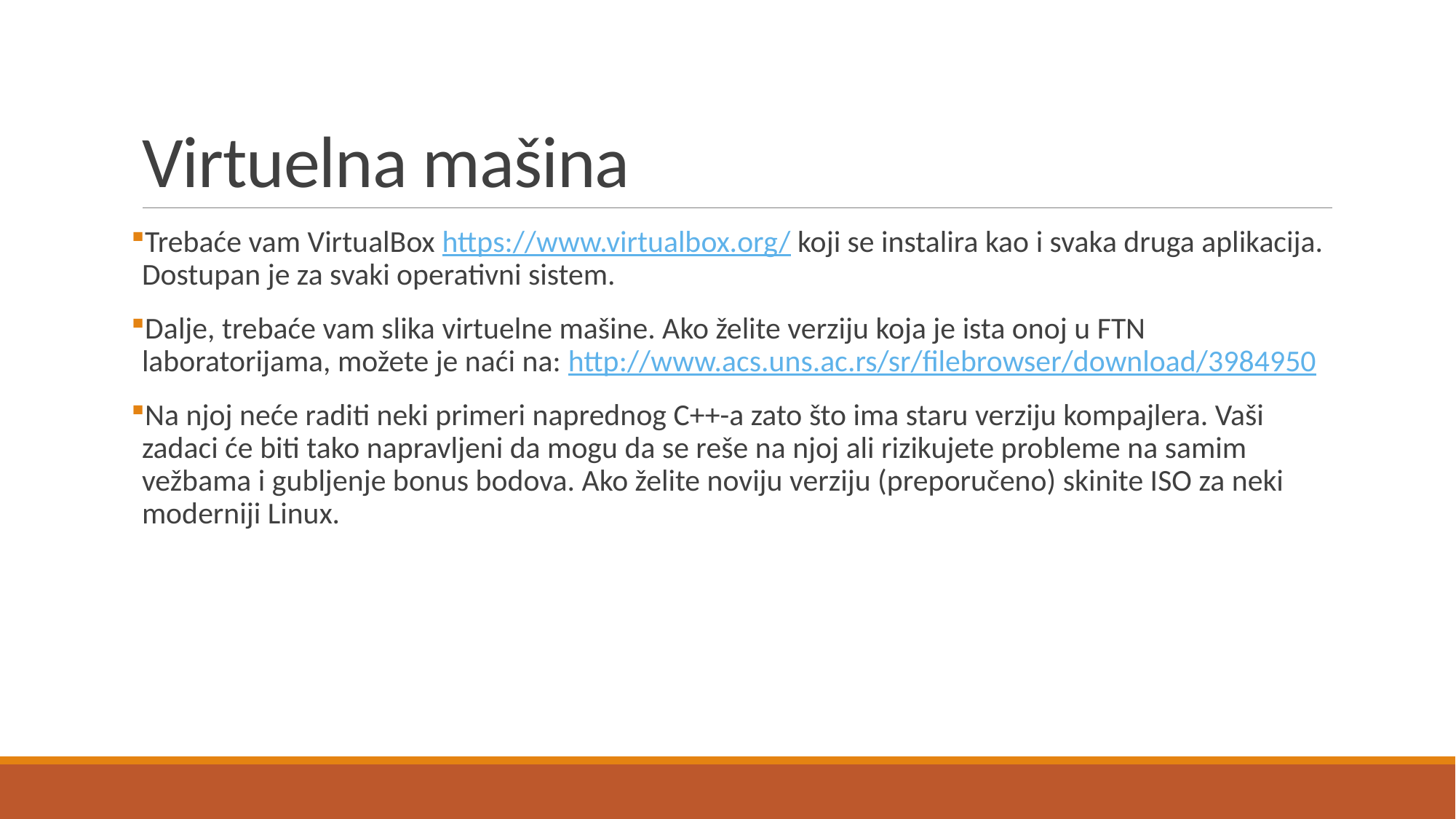

# Virtuelna mašina
Trebaće vam VirtualBox https://www.virtualbox.org/ koji se instalira kao i svaka druga aplikacija. Dostupan je za svaki operativni sistem.
Dalje, trebaće vam slika virtuelne mašine. Ako želite verziju koja je ista onoj u FTN laboratorijama, možete je naći na: http://www.acs.uns.ac.rs/sr/filebrowser/download/3984950
Na njoj neće raditi neki primeri naprednog C++-a zato što ima staru verziju kompajlera. Vaši zadaci će biti tako napravljeni da mogu da se reše na njoj ali rizikujete probleme na samim vežbama i gubljenje bonus bodova. Ako želite noviju verziju (preporučeno) skinite ISO za neki moderniji Linux.